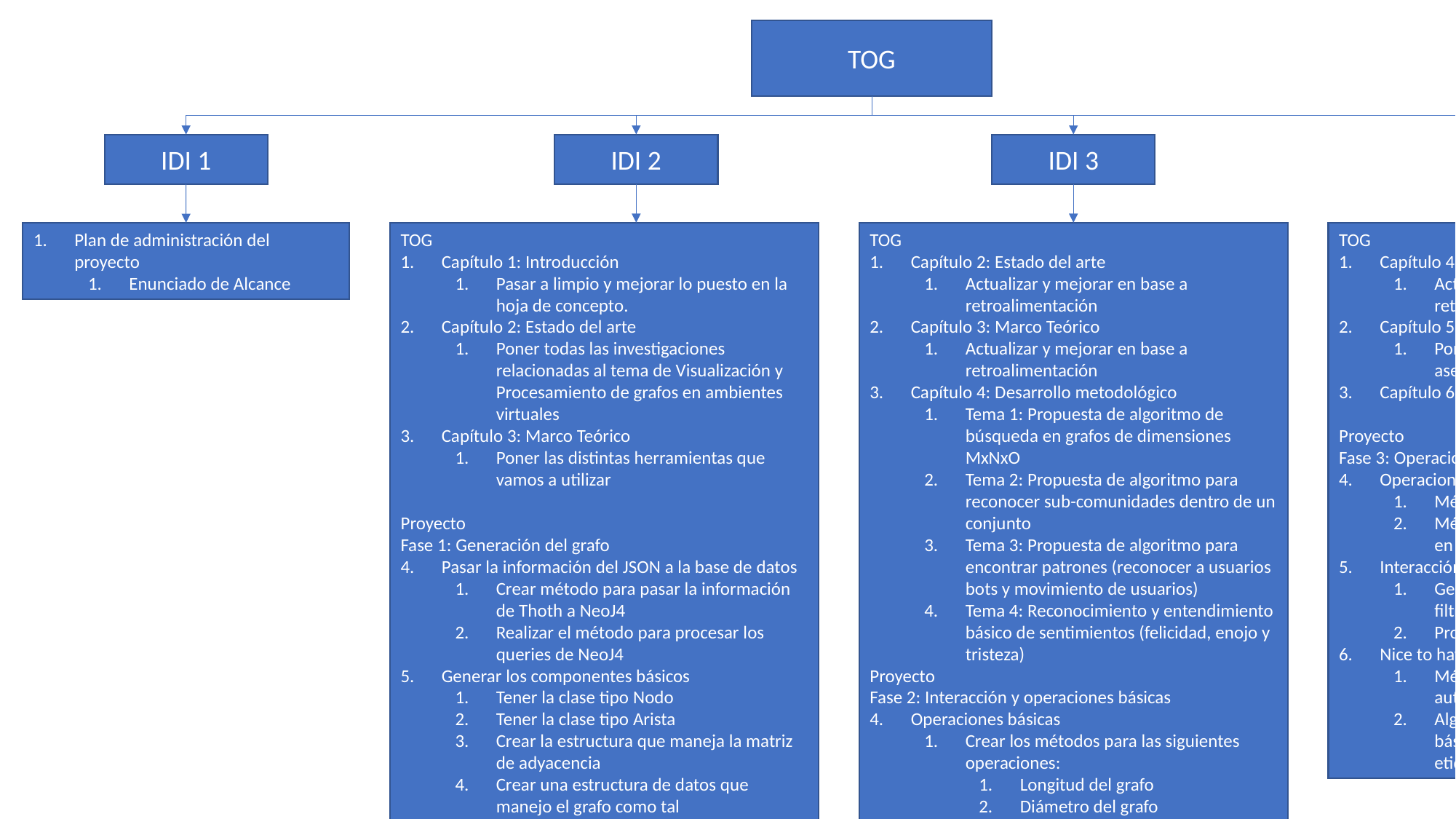

TOG
IDI 4
IDI 1
IDI 2
IDI 3
TOG
Capítulo 1: Introducción
Pasar a limpio y mejorar lo puesto en la hoja de concepto.
Capítulo 2: Estado del arte
Poner todas las investigaciones relacionadas al tema de Visualización y Procesamiento de grafos en ambientes virtuales
Capítulo 3: Marco Teórico
Poner las distintas herramientas que vamos a utilizar

Proyecto
Fase 1: Generación del grafo
Pasar la información del JSON a la base de datos
Crear método para pasar la información de Thoth a NeoJ4
Realizar el método para procesar los queries de NeoJ4
Generar los componentes básicos
Tener la clase tipo Nodo
Tener la clase tipo Arista
Crear la estructura que maneja la matriz de adyacencia
Crear una estructura de datos que manejo el grafo como tal
Hacer la interacción básica entre módulos
Realizar el método para regresar todos los nodos encontrados
Tener una forma de regresar únicamente las relaciones
Poder regresar todo el grafo
TOG
Capítulo 2: Estado del arte
Actualizar y mejorar en base a retroalimentación
Capítulo 3: Marco Teórico
Actualizar y mejorar en base a retroalimentación
Capítulo 4: Desarrollo metodológico
Tema 1: Propuesta de algoritmo de búsqueda en grafos de dimensiones MxNxO
Tema 2: Propuesta de algoritmo para reconocer sub-comunidades dentro de un conjunto
Tema 3: Propuesta de algoritmo para encontrar patrones (reconocer a usuarios bots y movimiento de usuarios)
Tema 4: Reconocimiento y entendimiento básico de sentimientos (felicidad, enojo y tristeza)
Proyecto
Fase 2: Interacción y operaciones básicas
Operaciones básicas
Crear los métodos para las siguientes operaciones:
Longitud del grafo
Diámetro del grafo
Grado de los nodos
Densidad de los nodos
Primera fase de encontrar sub-comunidades
Interacción
Método para encontrar un camino entre dos nodos
Primera fase para ubicar circuitos que comuniquen sub-comunidades
Primera fase de filtros (por definir)
Nice to have
Método para relacionar una N cantidad de grafos (estaría por el momento topado a 3 grafos a la vez)
Método para calcular la probabilidad de que un usuario sea un bot
TOG
Capítulo 4: Desarrollo metodológico
Actualizar y mejorar en base a retroalimentación
Capítulo 5: Resultados y discusión
Poner todo comentario dado por el asesor
Capítulo 6: Conclusiones

Proyecto
Fase 3: Operaciones avanzadas
Operaciones
Método para generar sub-comunidades
Método para generar sub-comunidades en base a criterios y filtros
Interacción
Generación de caminos con criterios y filtros
Procesar filtros avanzados (por definir)
Nice to have
Métodos para reconocer patrones en automático (ML/DL)
Algoritmo para reconocer sentimientos básicos (feliz, triste y enojado) y ponerle etiqueta a cada nodo/arista
Plan de administración del proyecto
Enunciado de Alcance